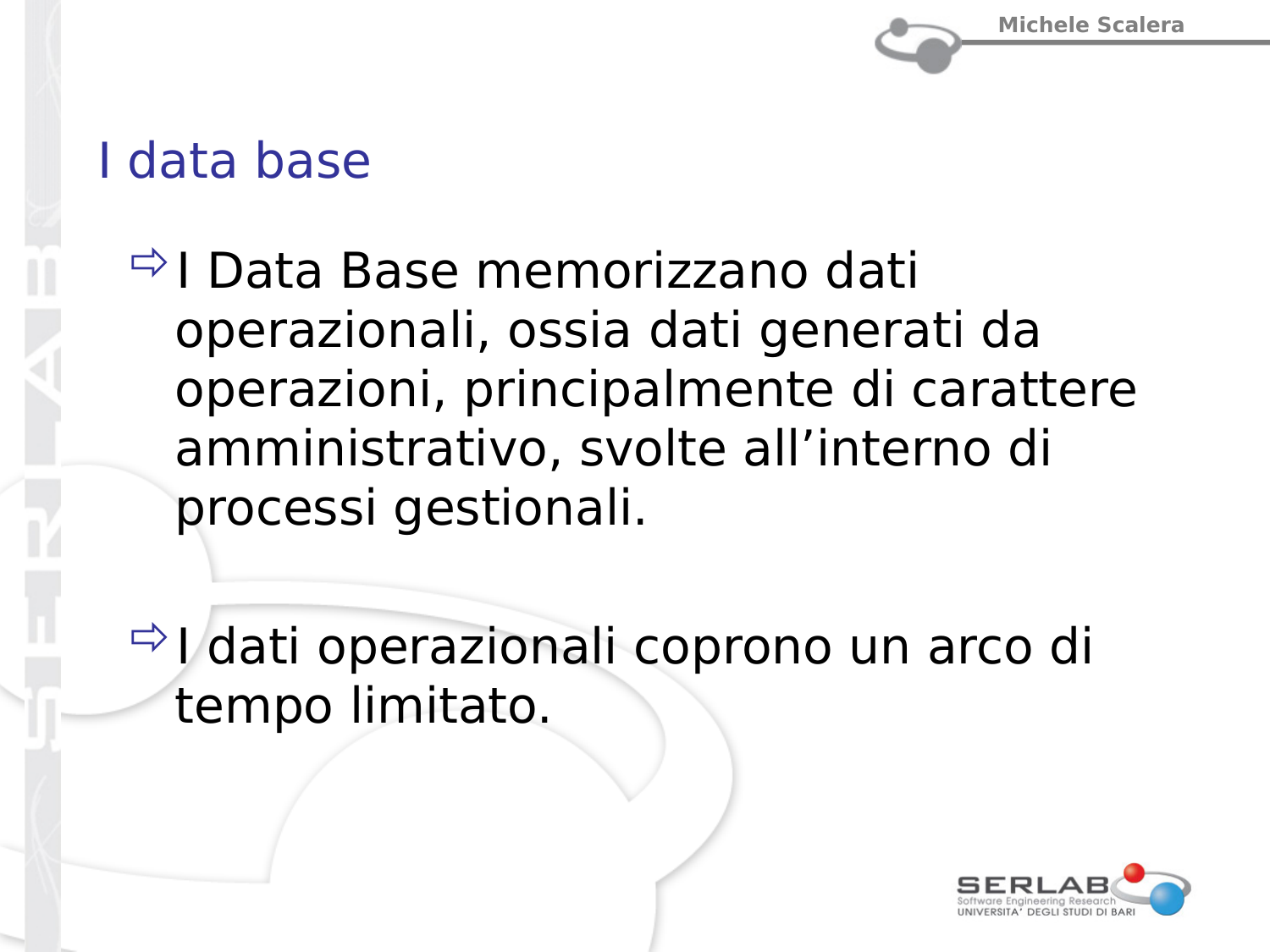

# I data base
I Data Base memorizzano dati operazionali, ossia dati generati da operazioni, principalmente di carattere amministrativo, svolte all’interno di processi gestionali.

I dati operazionali coprono un arco di tempo limitato.
prof. Michele Scalera